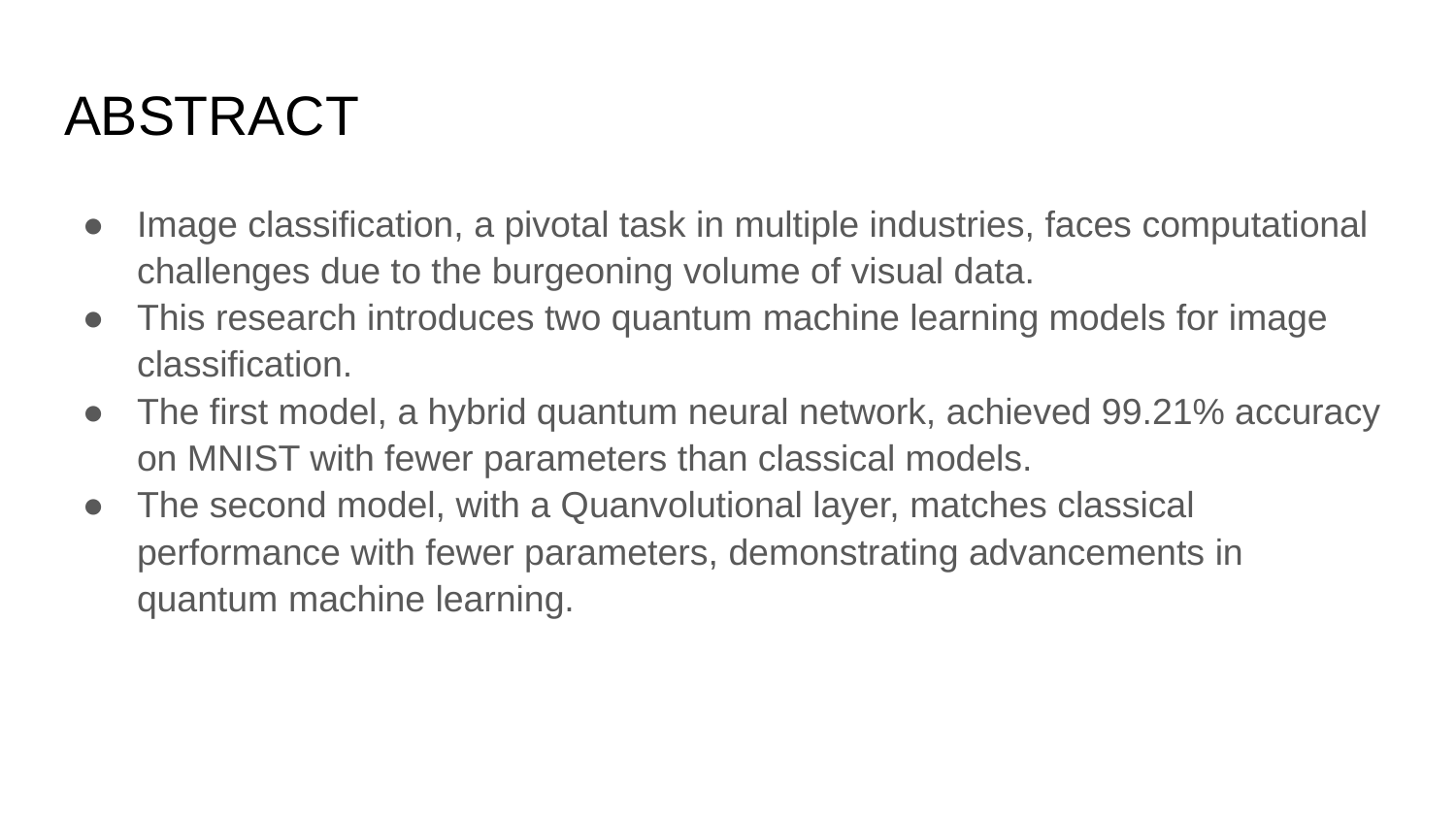

# ABSTRACT
Image classification, a pivotal task in multiple industries, faces computational challenges due to the burgeoning volume of visual data.
This research introduces two quantum machine learning models for image classification.
The first model, a hybrid quantum neural network, achieved 99.21% accuracy on MNIST with fewer parameters than classical models.
The second model, with a Quanvolutional layer, matches classical performance with fewer parameters, demonstrating advancements in quantum machine learning.